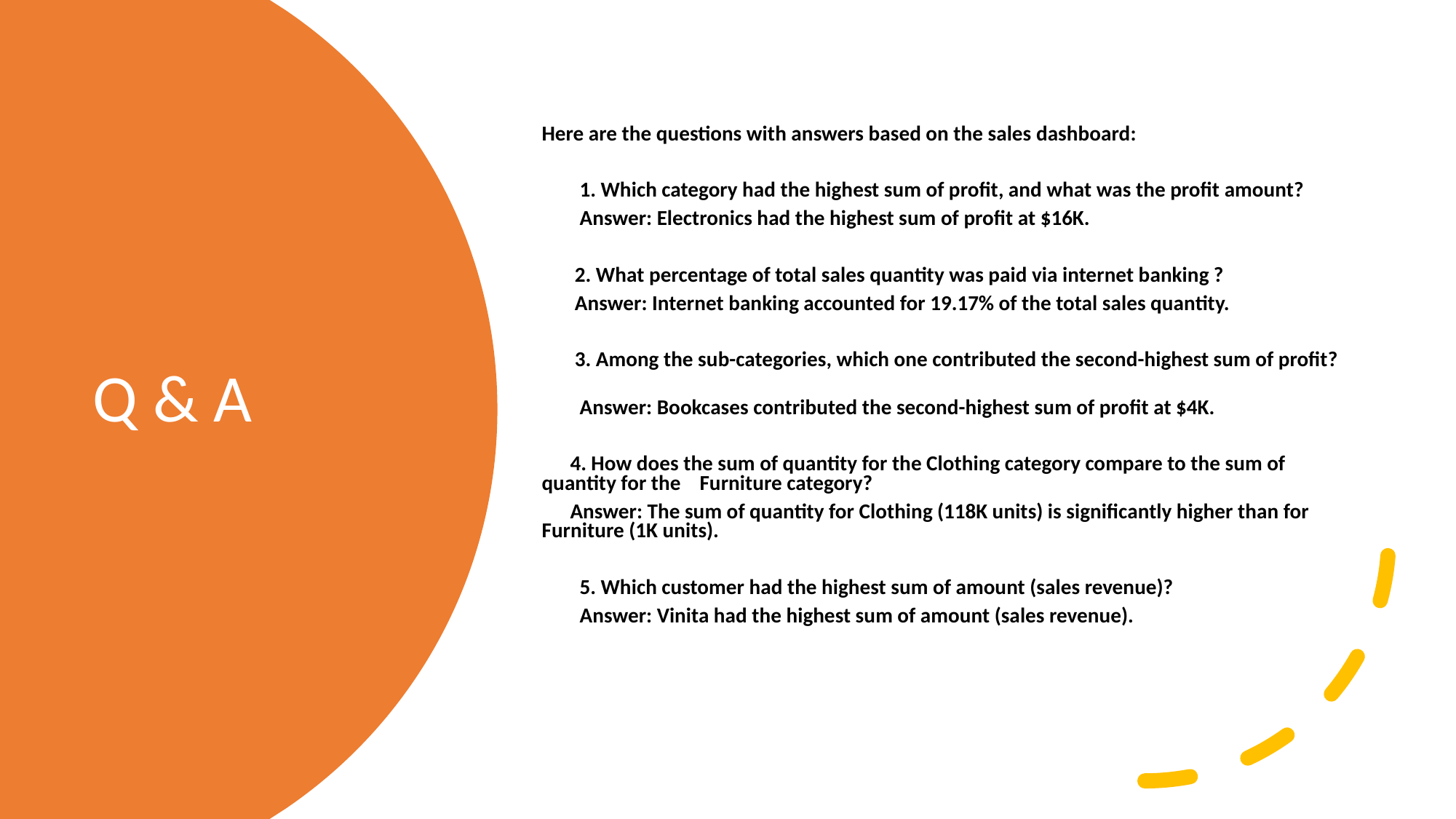

Here are the questions with answers based on the sales dashboard:

        1. Which category had the highest sum of profit, and what was the profit amount?
        Answer: Electronics had the highest sum of profit at $16K.

       2. What percentage of total sales quantity was paid via internet banking ?
       Answer: Internet banking accounted for 19.17% of the total sales quantity.

       3. Among the sub-categories, which one contributed the second-highest sum of profit?
        Answer: Bookcases contributed the second-highest sum of profit at $4K.

      4. How does the sum of quantity for the Clothing category compare to the sum of    quantity for the    Furniture category?
      Answer: The sum of quantity for Clothing (118K units) is significantly higher than for Furniture (1K units).

        5. Which customer had the highest sum of amount (sales revenue)?
        Answer: Vinita had the highest sum of amount (sales revenue).

# Q & A